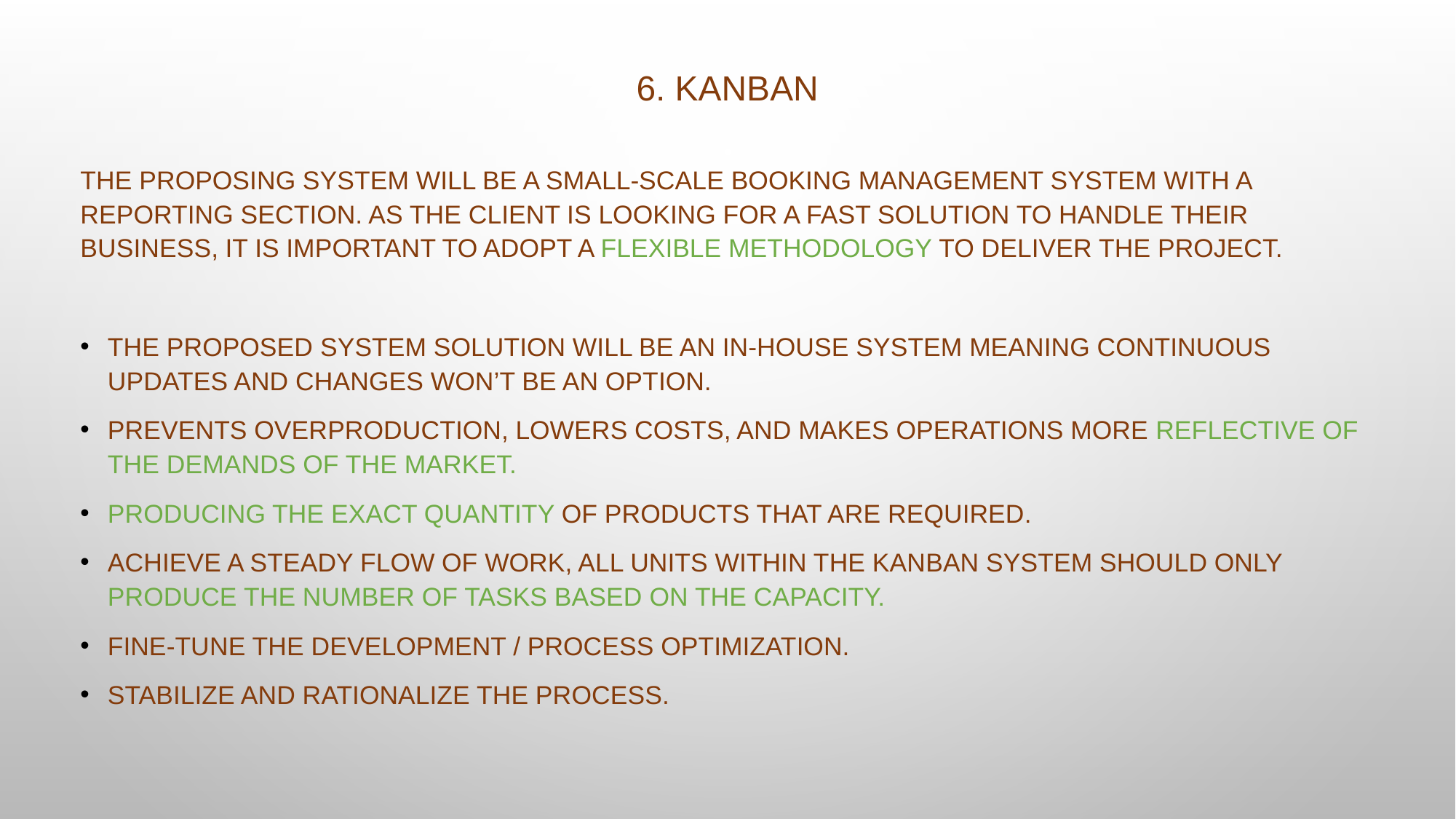

# 6. KANBAN
the proposing system will be a small-scale booking management system with a reporting section. As the client is looking for a fast solution to handle their business, it is important to adopt a flexible methodology to deliver the project.

The proposed system solution will be an in-house system meaning continuous updates and changes won’t be an option.
prevents overproduction, lowers costs, and makes operations more reflective of the demands of the market.
producing the exact quantity of products that are required.
achieve a steady flow of work, all units within the Kanban system should only produce the number of tasks based on the capacity.
Fine-tune the Development / Process Optimization.
Stabilize and Rationalize the Process.